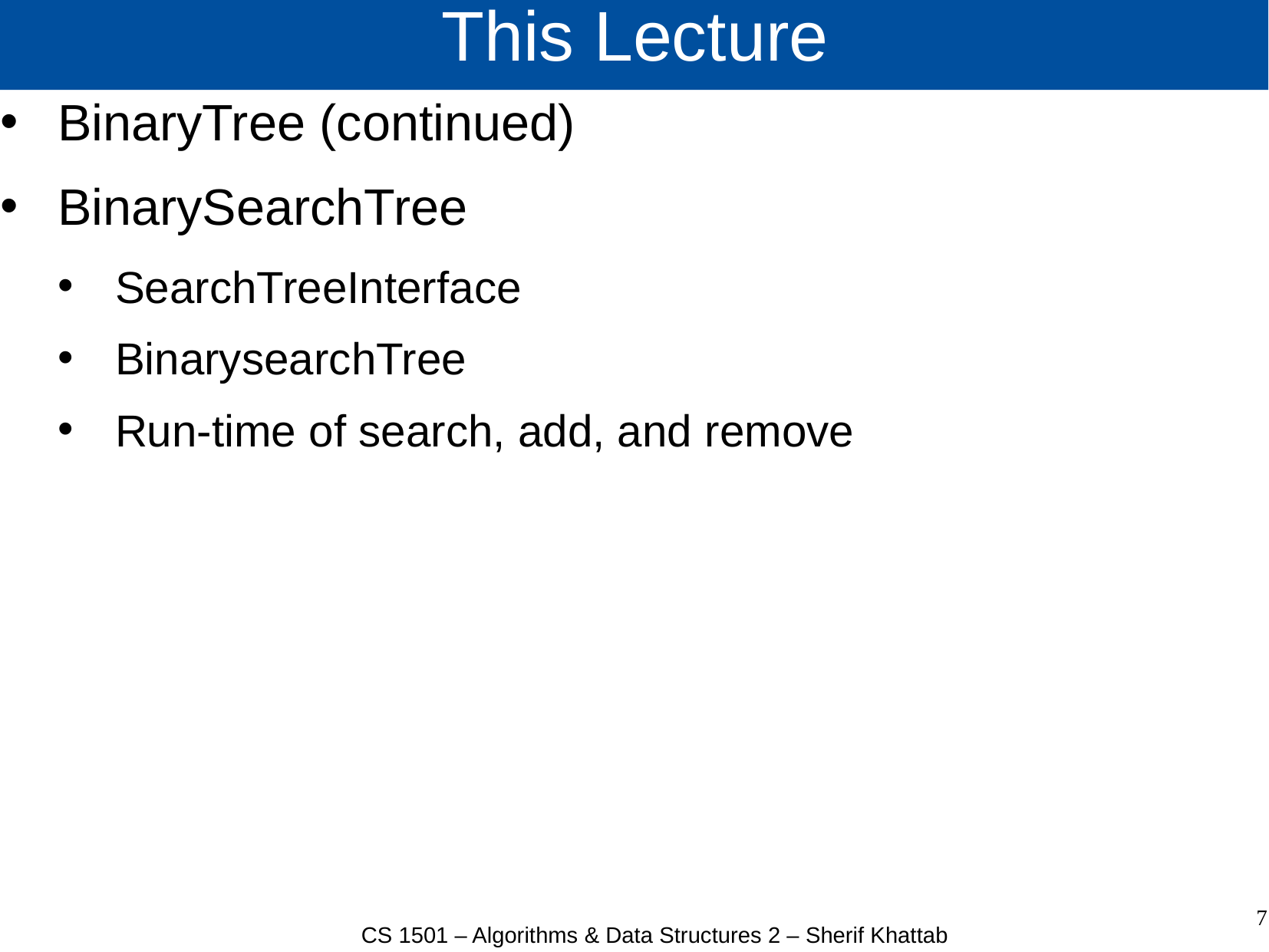

# This Lecture
BinaryTree (continued)
BinarySearchTree
SearchTreeInterface
BinarysearchTree
Run-time of search, add, and remove
7
CS 1501 – Algorithms & Data Structures 2 – Sherif Khattab